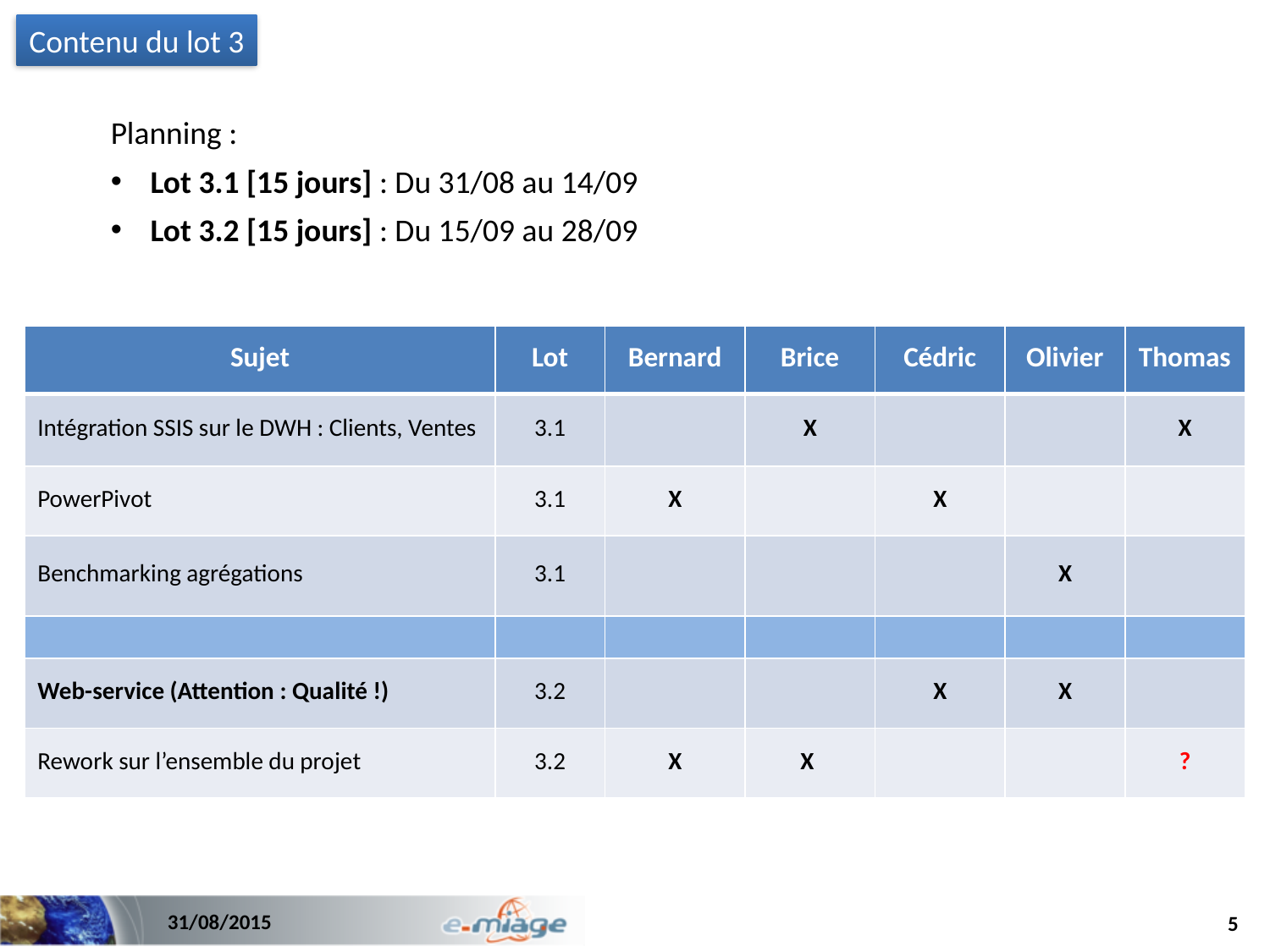

Contenu du lot 3
Planning :
Lot 3.1 [15 jours] : Du 31/08 au 14/09
Lot 3.2 [15 jours] : Du 15/09 au 28/09
| Sujet | Lot | Bernard | Brice | Cédric | Olivier | Thomas |
| --- | --- | --- | --- | --- | --- | --- |
| Intégration SSIS sur le DWH : Clients, Ventes | 3.1 |  | X |  |  | X |
| PowerPivot | 3.1 | X |  | X |  |  |
| Benchmarking agrégations | 3.1 |  |  |  | X |  |
|  |  |  |  |  |  |  |
| Web-service (Attention : Qualité !) | 3.2 |  |  | X | X |  |
| Rework sur l’ensemble du projet | 3.2 | X | X |  |  | ? |